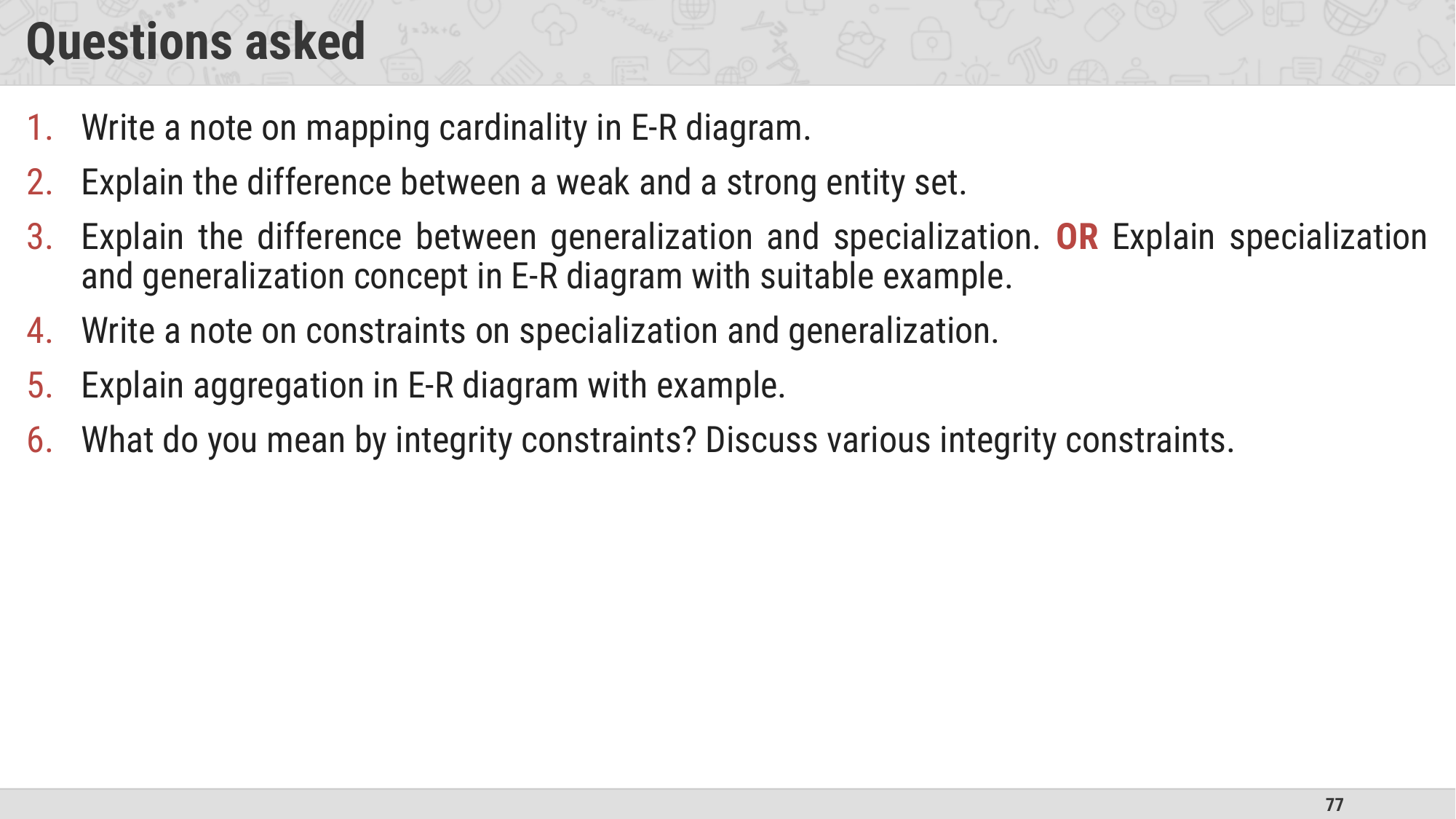

# Questions asked
Write a note on mapping cardinality in E-R diagram.
Explain the difference between a weak and a strong entity set.
Explain the difference between generalization and specialization. OR Explain specialization and generalization concept in E-R diagram with suitable example.
Write a note on constraints on specialization and generalization.
Explain aggregation in E-R diagram with example.
What do you mean by integrity constraints? Discuss various integrity constraints.